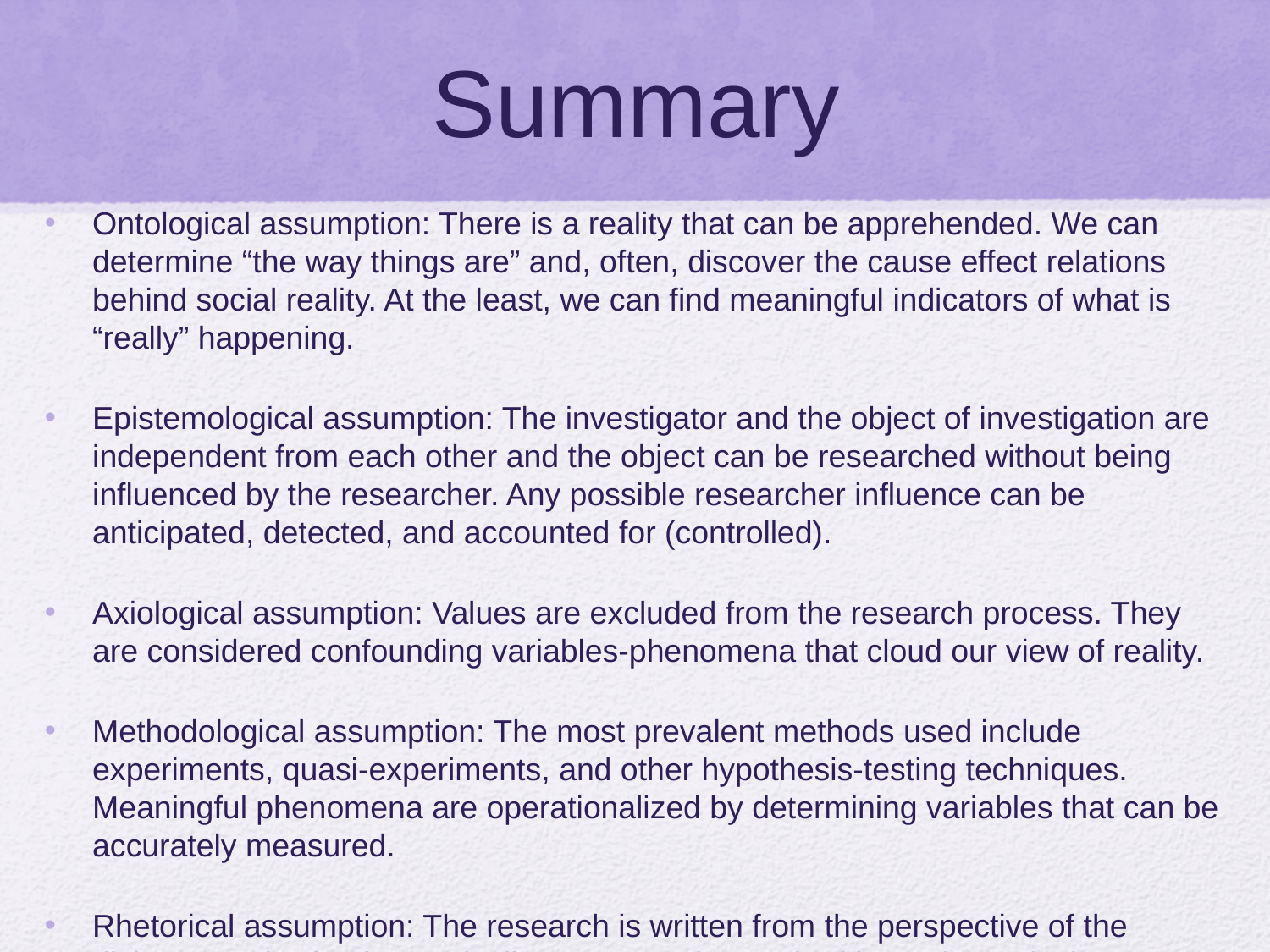

# Summary
Ontological assumption: There is a reality that can be apprehended. We can determine “the way things are” and, often, discover the cause effect relations behind social reality. At the least, we can find meaningful indicators of what is “really” happening.
Epistemological assumption: The investigator and the object of investigation are independent from each other and the object can be researched without being influenced by the researcher. Any possible researcher influence can be anticipated, detected, and accounted for (controlled).
Axiological assumption: Values are excluded from the research process. They are considered confounding variables-phenomena that cloud our view of reality.
Methodological assumption: The most prevalent methods used include experiments, quasi-experiments, and other hypothesis-testing techniques. Meaningful phenomena are operationalized by determining variables that can be accurately measured.
Rhetorical assumption: The research is written from the perspective of the disinterested scientist. Typically, our report is couched in mathematical terms.